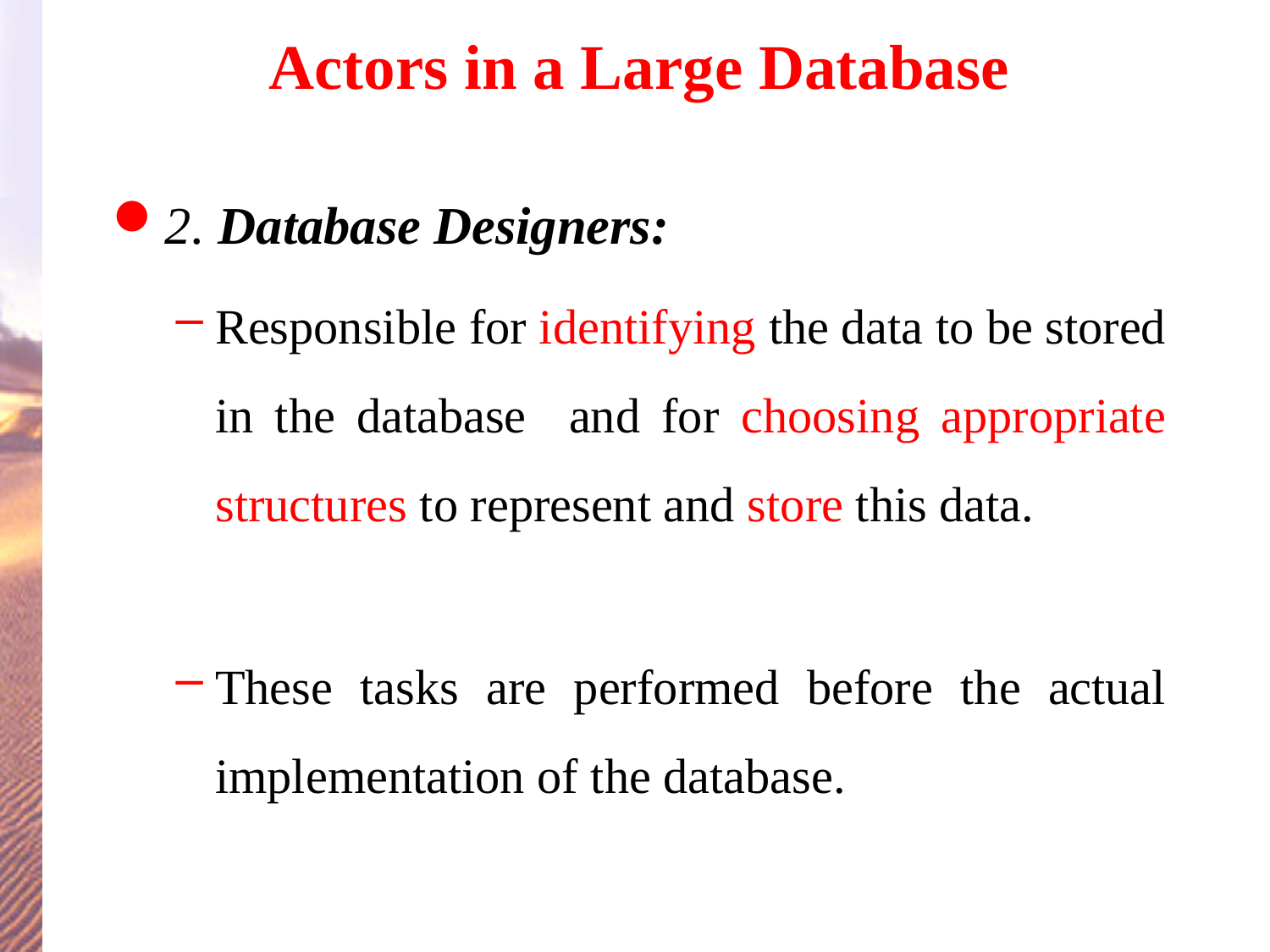

# Actors in a Large Database
2. Database Designers:
Responsible for identifying the data to be stored in the database  and for choosing appropriate structures to represent and store this data.

These tasks are performed before the actual implementation of the database.